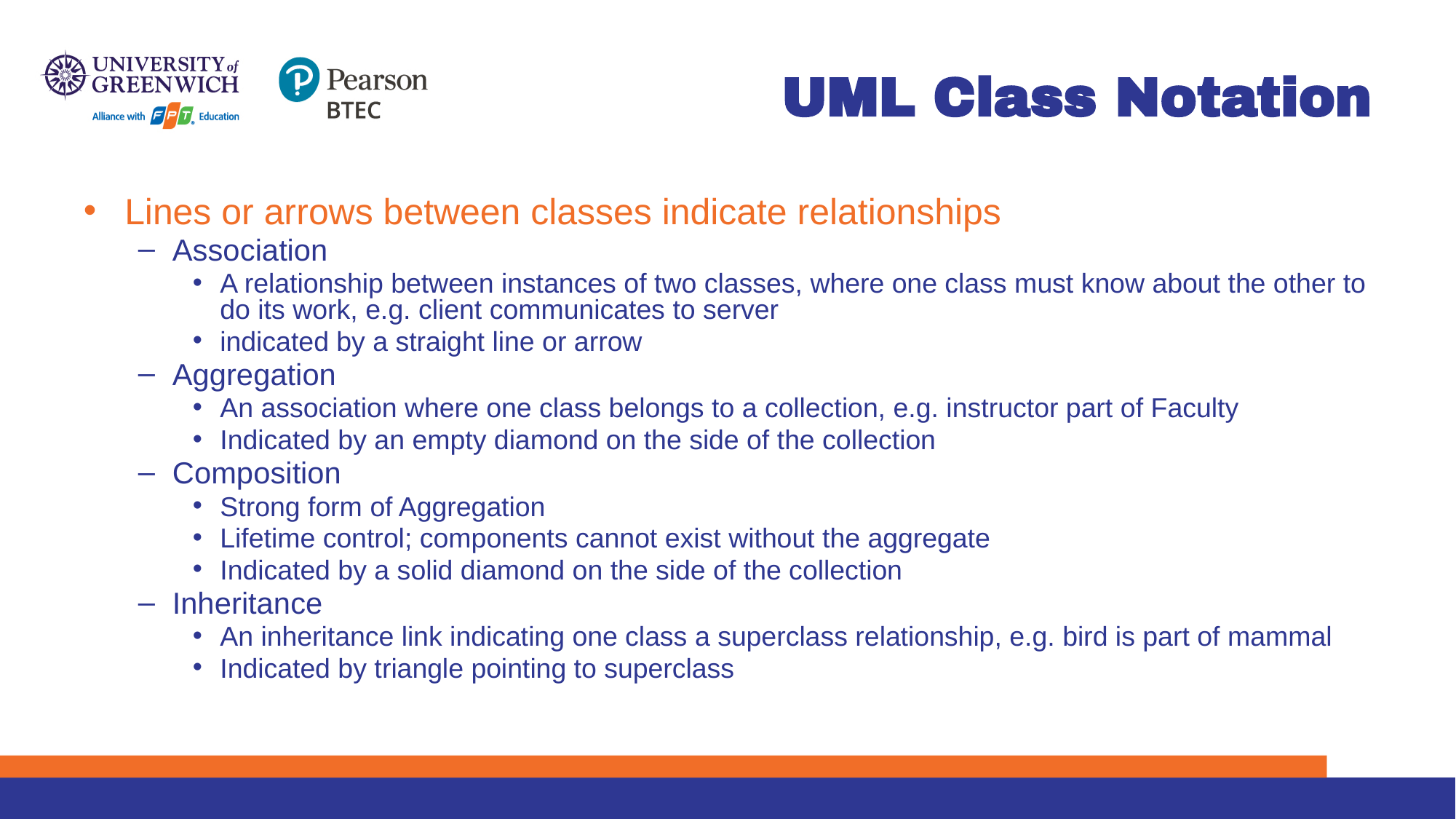

# UML Class Notation
Lines or arrows between classes indicate relationships
Association
A relationship between instances of two classes, where one class must know about the other to do its work, e.g. client communicates to server
indicated by a straight line or arrow
Aggregation
An association where one class belongs to a collection, e.g. instructor part of Faculty
Indicated by an empty diamond on the side of the collection
Composition
Strong form of Aggregation
Lifetime control; components cannot exist without the aggregate
Indicated by a solid diamond on the side of the collection
Inheritance
An inheritance link indicating one class a superclass relationship, e.g. bird is part of mammal
Indicated by triangle pointing to superclass